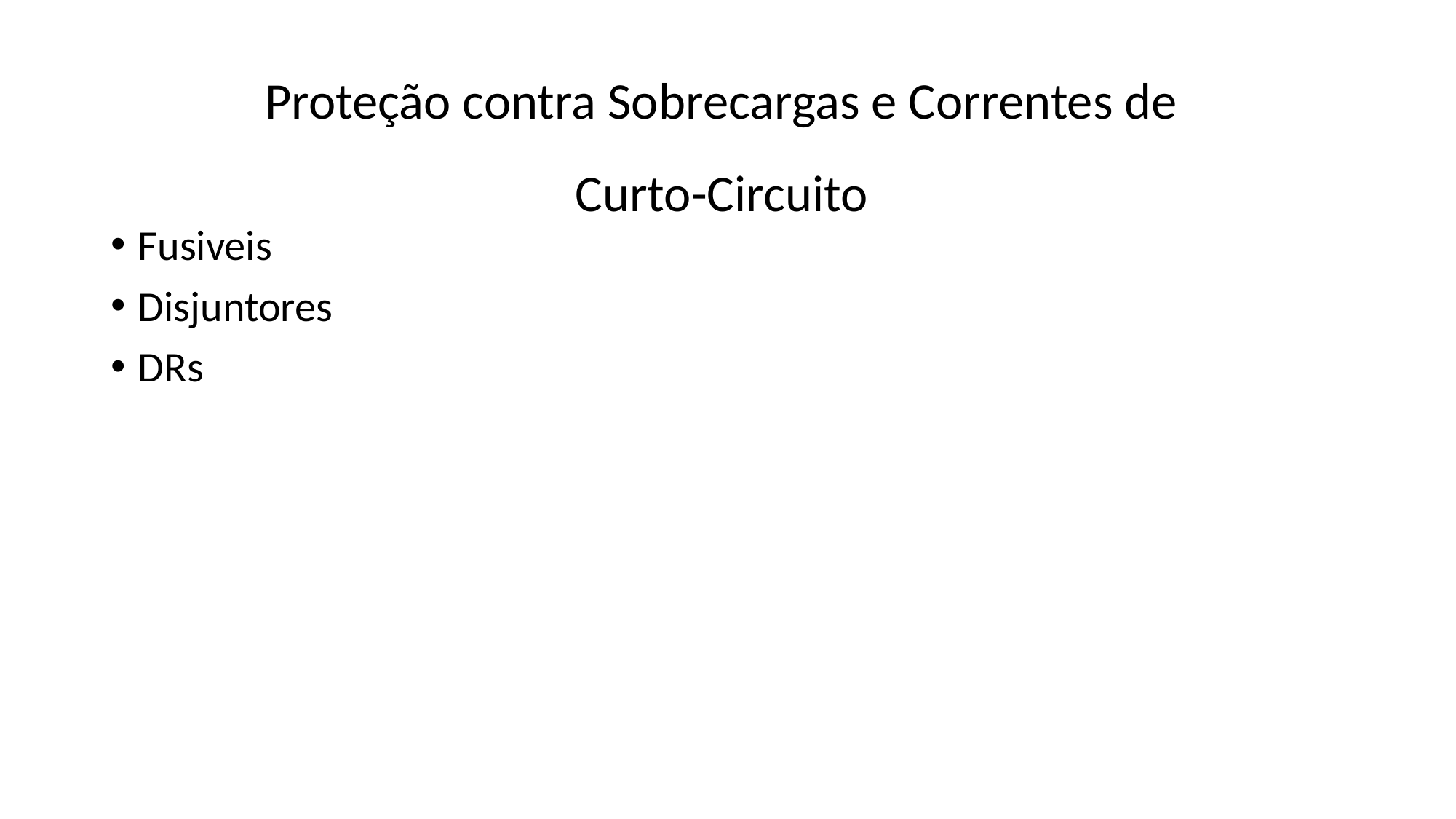

# Proteção contra Sobrecargas e Correntes de Curto-Circuito
Fusiveis
Disjuntores
DRs